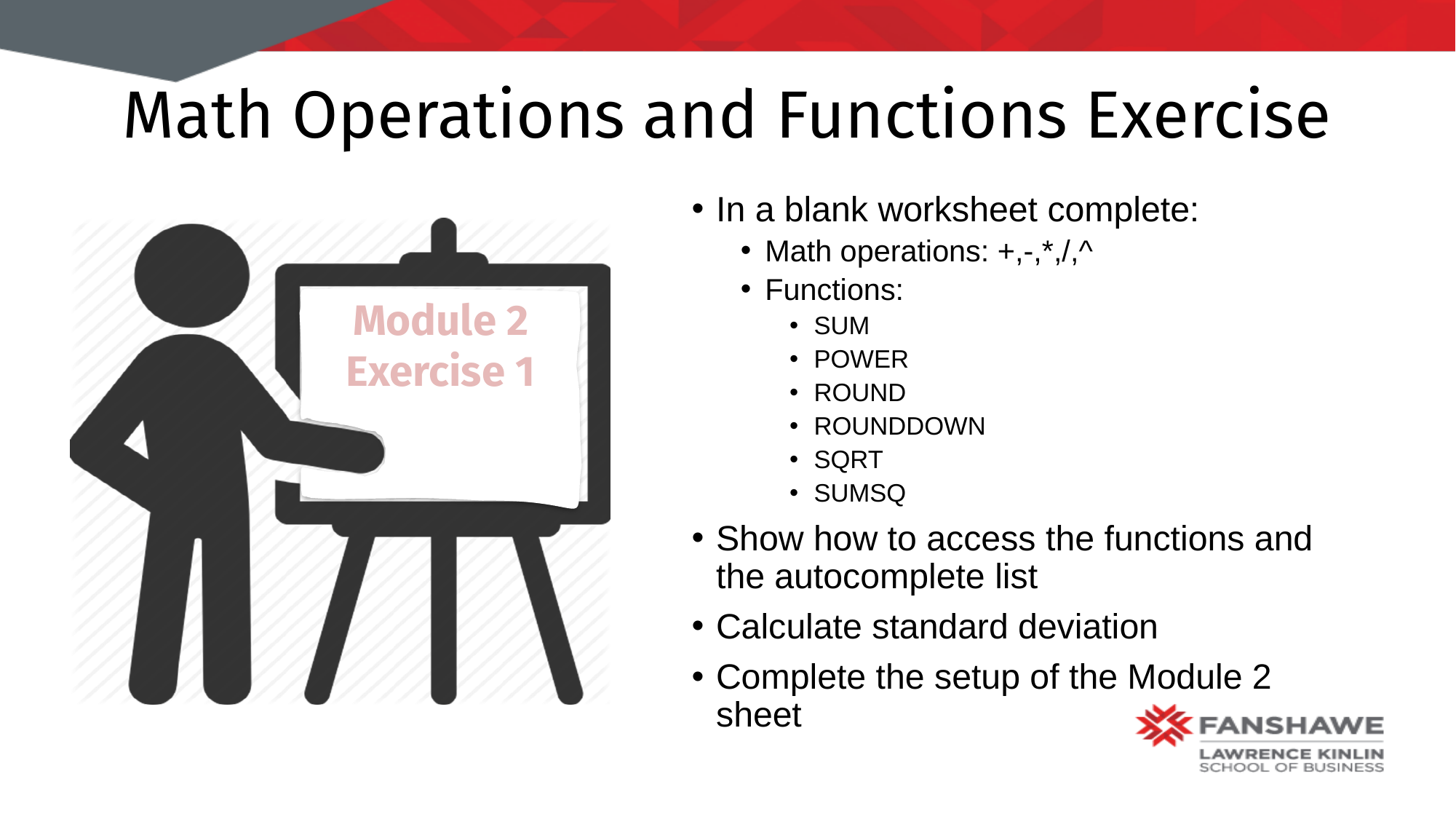

# Math Operations and Functions Exercise
In a blank worksheet complete:
Math operations: +,-,*,/,^
Functions:
SUM
POWER
ROUND
ROUNDDOWN
SQRT
SUMSQ
Show how to access the functions and the autocomplete list
Calculate standard deviation
Complete the setup of the Module 2 sheet
Module 2
Exercise 1